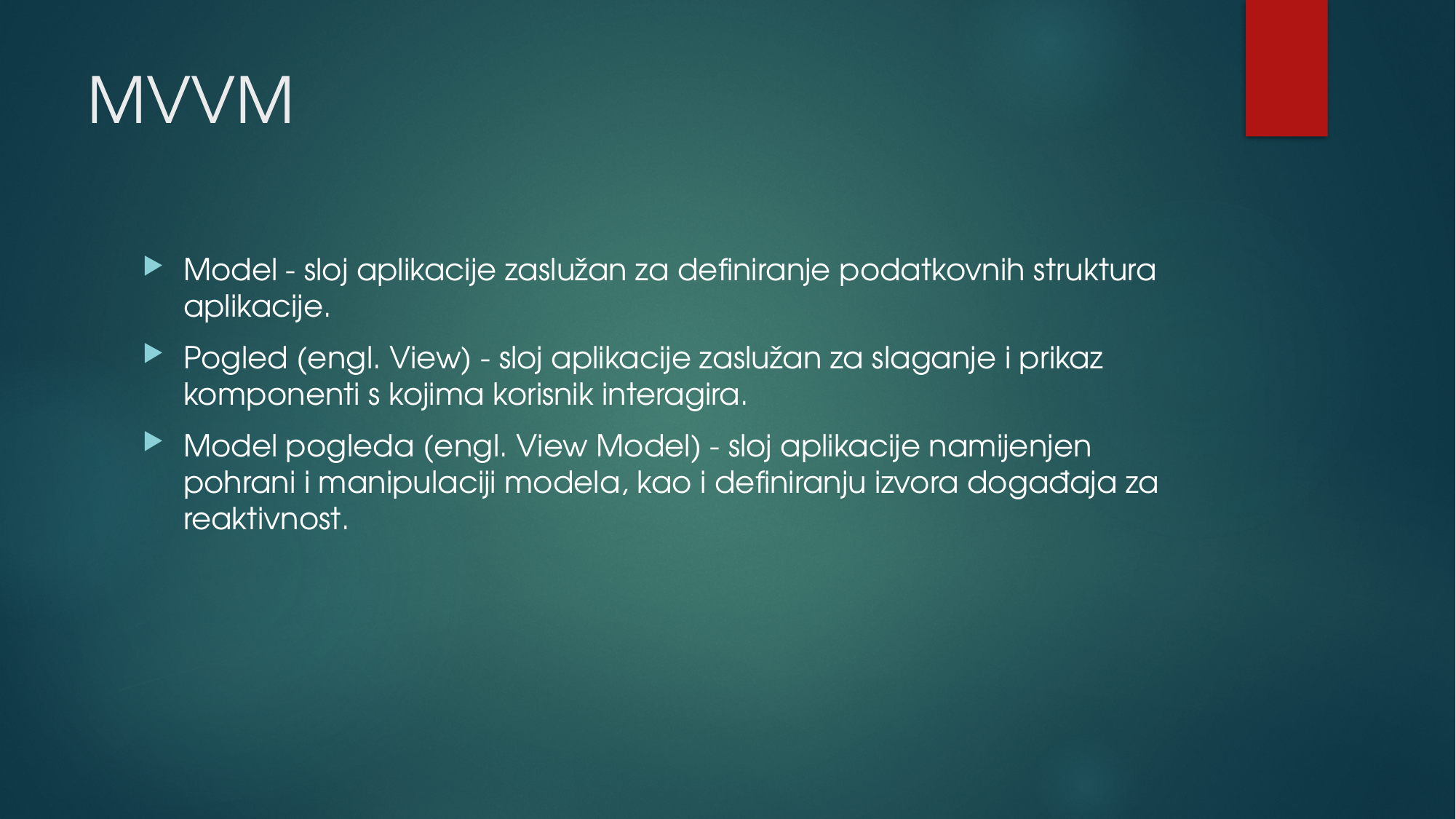

# MVVM
Model - sloj aplikacije zaslužan za definiranje podatkovnih struktura aplikacije.
Pogled (engl. View) - sloj aplikacije zaslužan za slaganje i prikaz komponenti s kojima korisnik interagira.
Model pogleda (engl. View Model) - sloj aplikacije namijenjen pohrani i manipulaciji modela, kao i definiranju izvora događaja za reaktivnost.